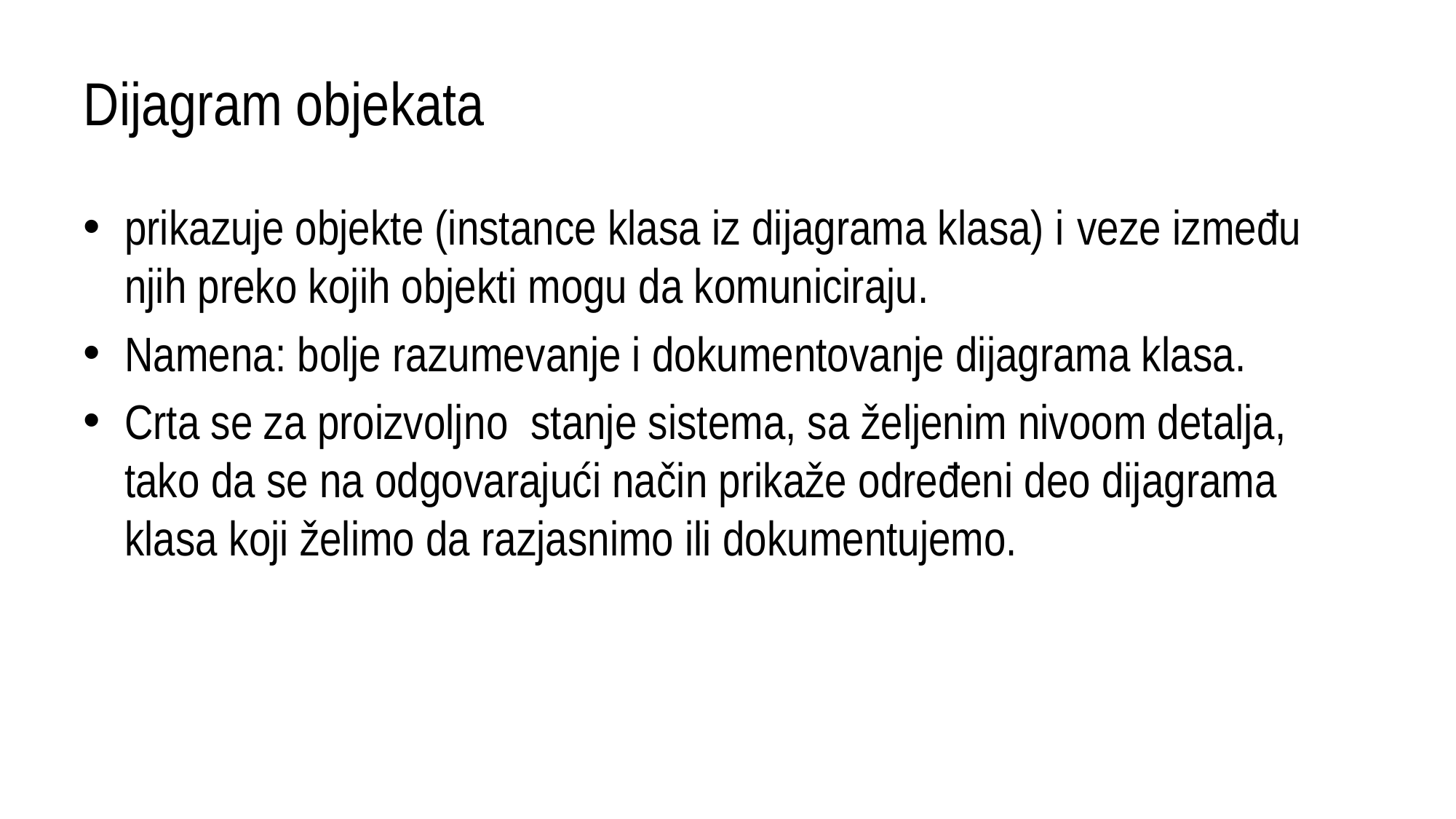

# Dijagram objekata
prikazuje objekte (instance klasa iz dijagrama klasa) i veze između njih preko kojih objekti mogu da komuniciraju.
Namena: bolje razume­vanje i dokumentovanje dijagrama klasa.
Crta se za proizvoljnо  stanje sistema, sa željenim nivoom detalja, tako da se na odgovarajući način prikaže određeni deo dijagrama klasa koji želimo da razjasnimo ili dokumentujemo.